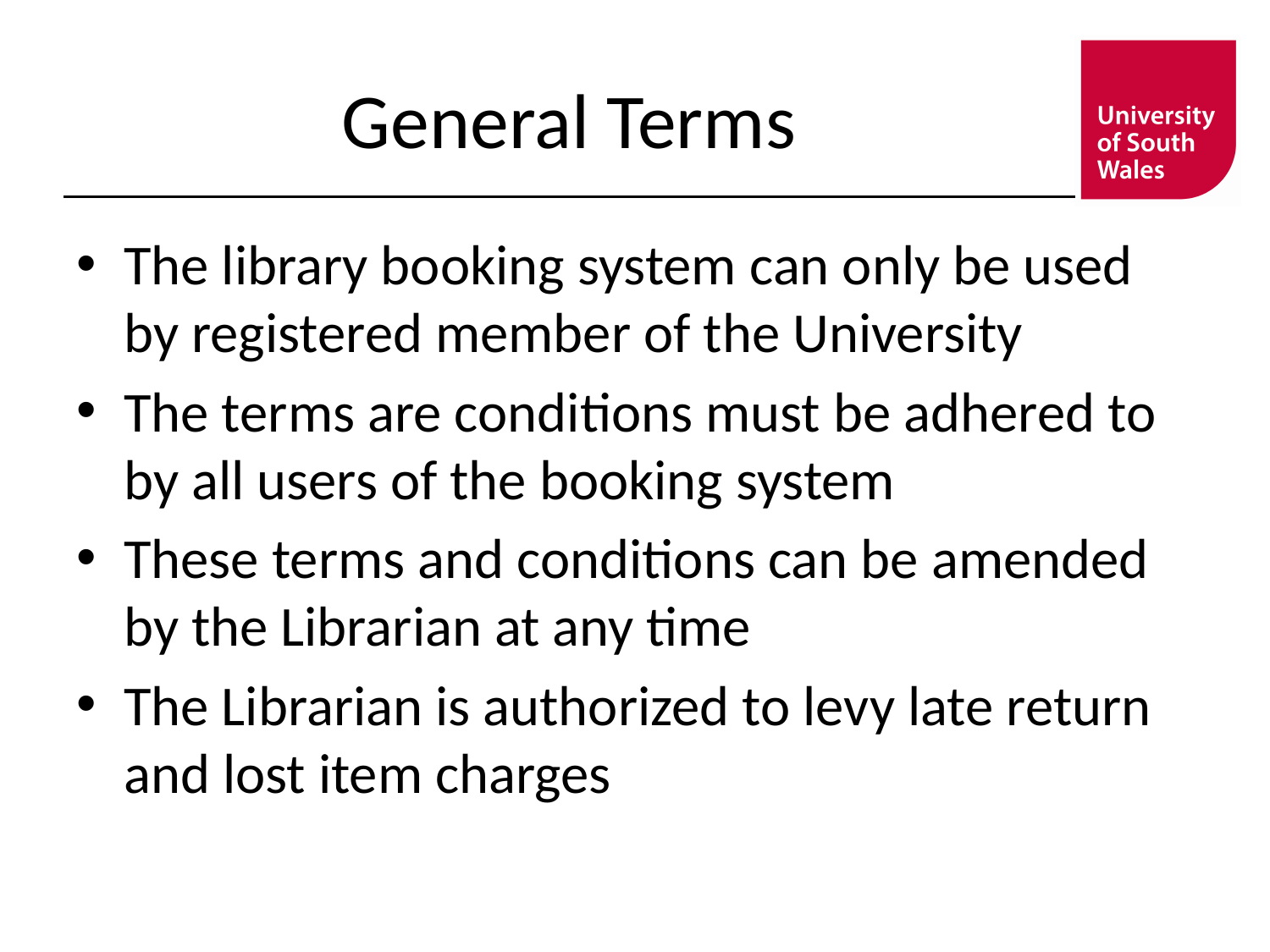

# General Terms
The library booking system can only be used by registered member of the University
The terms are conditions must be adhered to by all users of the booking system
These terms and conditions can be amended by the Librarian at any time
The Librarian is authorized to levy late return and lost item charges